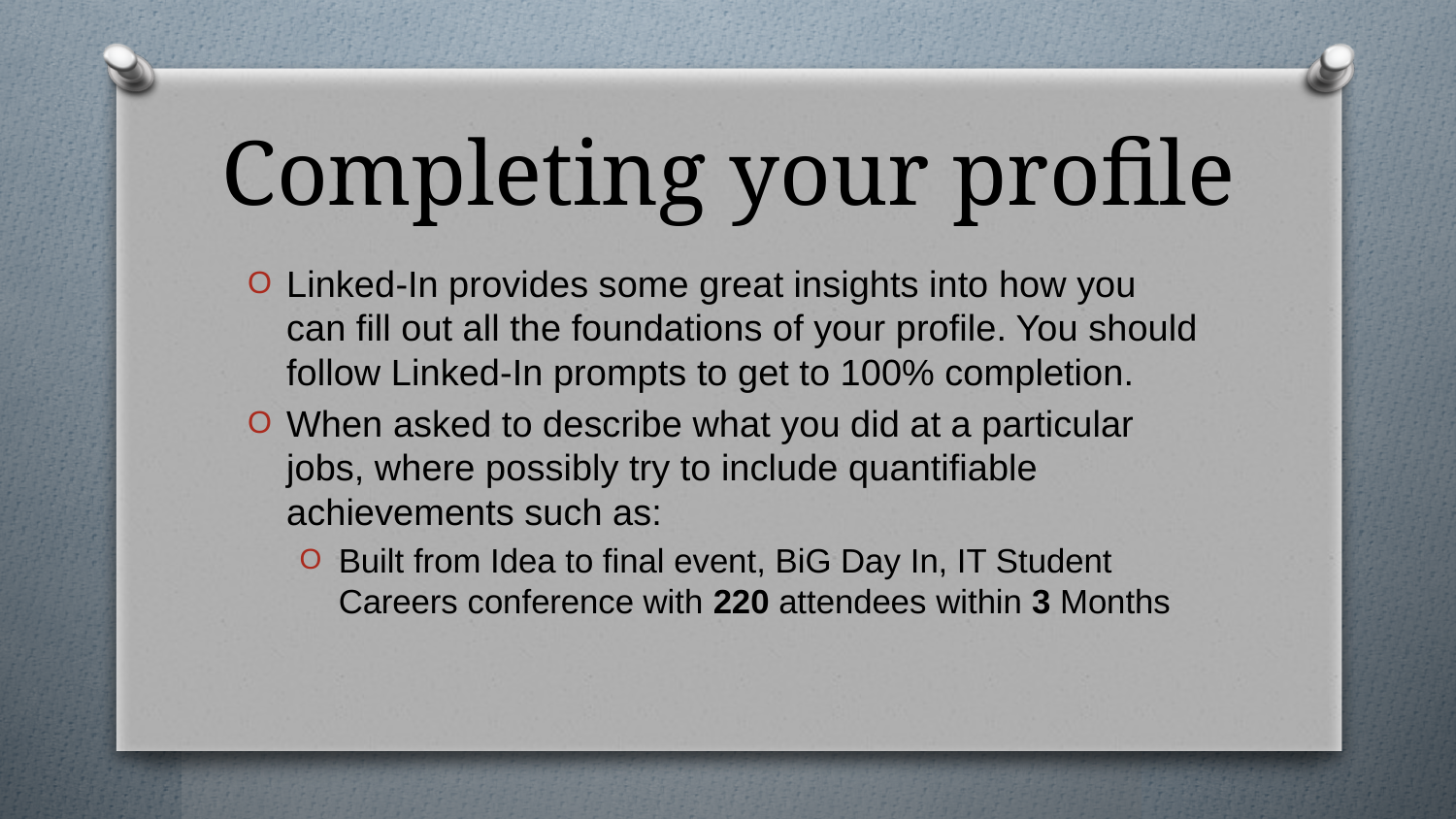

# Completing your profile
Linked-In provides some great insights into how you can fill out all the foundations of your profile. You should follow Linked-In prompts to get to 100% completion.
When asked to describe what you did at a particular jobs, where possibly try to include quantifiable achievements such as:
Built from Idea to final event, BiG Day In, IT Student Careers conference with 220 attendees within 3 Months